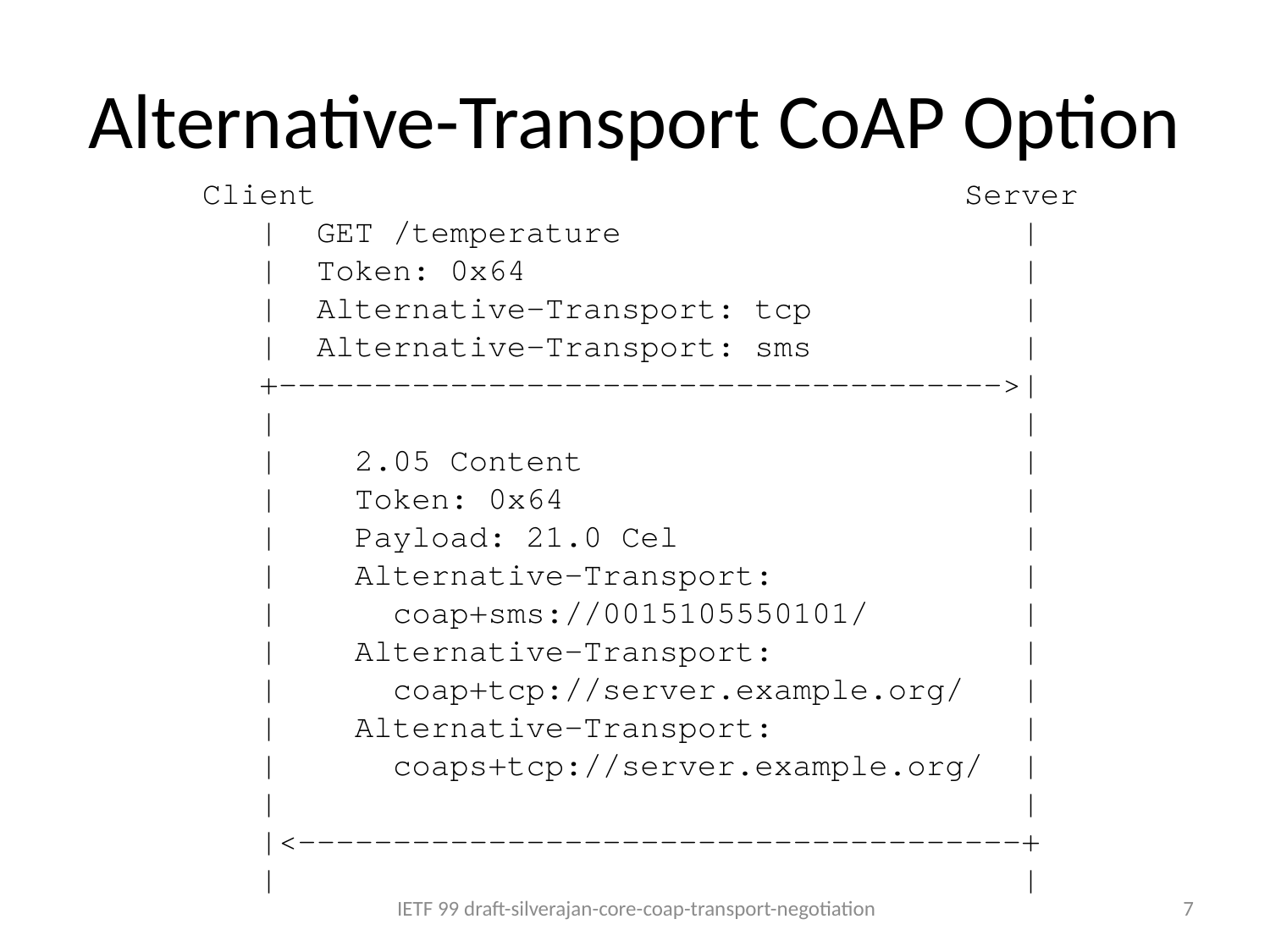

# Alternative-Transport CoAP Option

              Client                                  Server
                 |  GET /temperature                     |
                 |  Token: 0x64                          |
                 |  Alternative-Transport: tcp           |
                 |  Alternative-Transport: sms           |
                 +-------------------------------------->|
                 |                                       |
                 |    2.05 Content                       |
                 |    Token: 0x64                        |
                 |    Payload: 21.0 Cel                  |
                 |    Alternative-Transport:             |
                 |      coap+sms://0015105550101/        |
                 |    Alternative-Transport:             |
                 |      coap+tcp://server.example.org/   |
                 |    Alternative-Transport:             |
                 |      coaps+tcp://server.example.org/  |
                 |                                       |
                 |<--------------------------------------+
                 |                                       |

IETF 99 draft-silverajan-core-coap-transport-negotiation
7